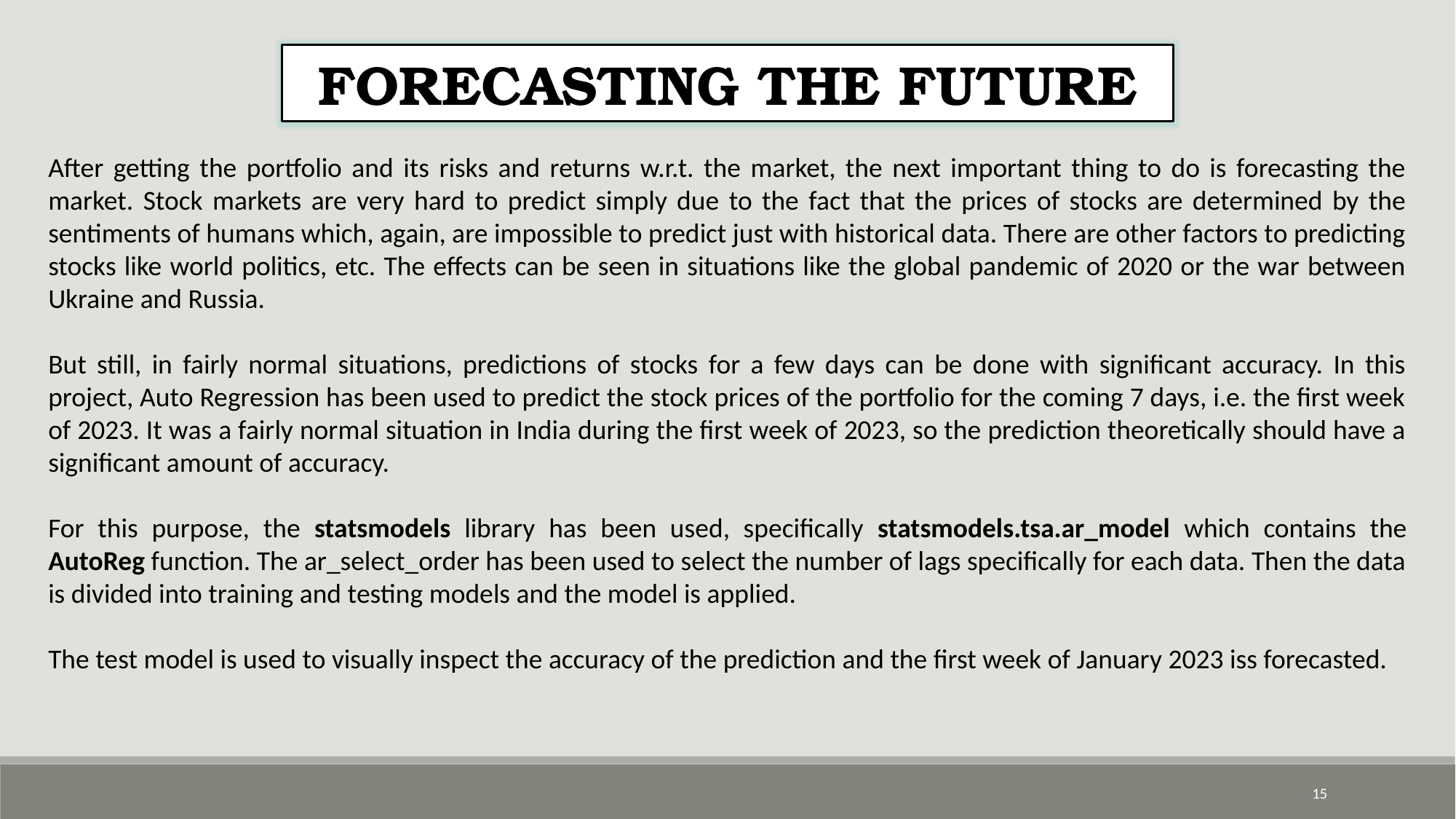

FORECASTING THE FUTURE
After getting the portfolio and its risks and returns w.r.t. the market, the next important thing to do is forecasting the market. Stock markets are very hard to predict simply due to the fact that the prices of stocks are determined by the sentiments of humans which, again, are impossible to predict just with historical data. There are other factors to predicting stocks like world politics, etc. The effects can be seen in situations like the global pandemic of 2020 or the war between Ukraine and Russia.

But still, in fairly normal situations, predictions of stocks for a few days can be done with significant accuracy. In this project, Auto Regression has been used to predict the stock prices of the portfolio for the coming 7 days, i.e. the first week of 2023. It was a fairly normal situation in India during the first week of 2023, so the prediction theoretically should have a significant amount of accuracy.

For this purpose, the statsmodels library has been used, specifically statsmodels.tsa.ar_model which contains the AutoReg function. The ar_select_order has been used to select the number of lags specifically for each data. Then the data is divided into training and testing models and the model is applied.

The test model is used to visually inspect the accuracy of the prediction and the first week of January 2023 iss forecasted.
15